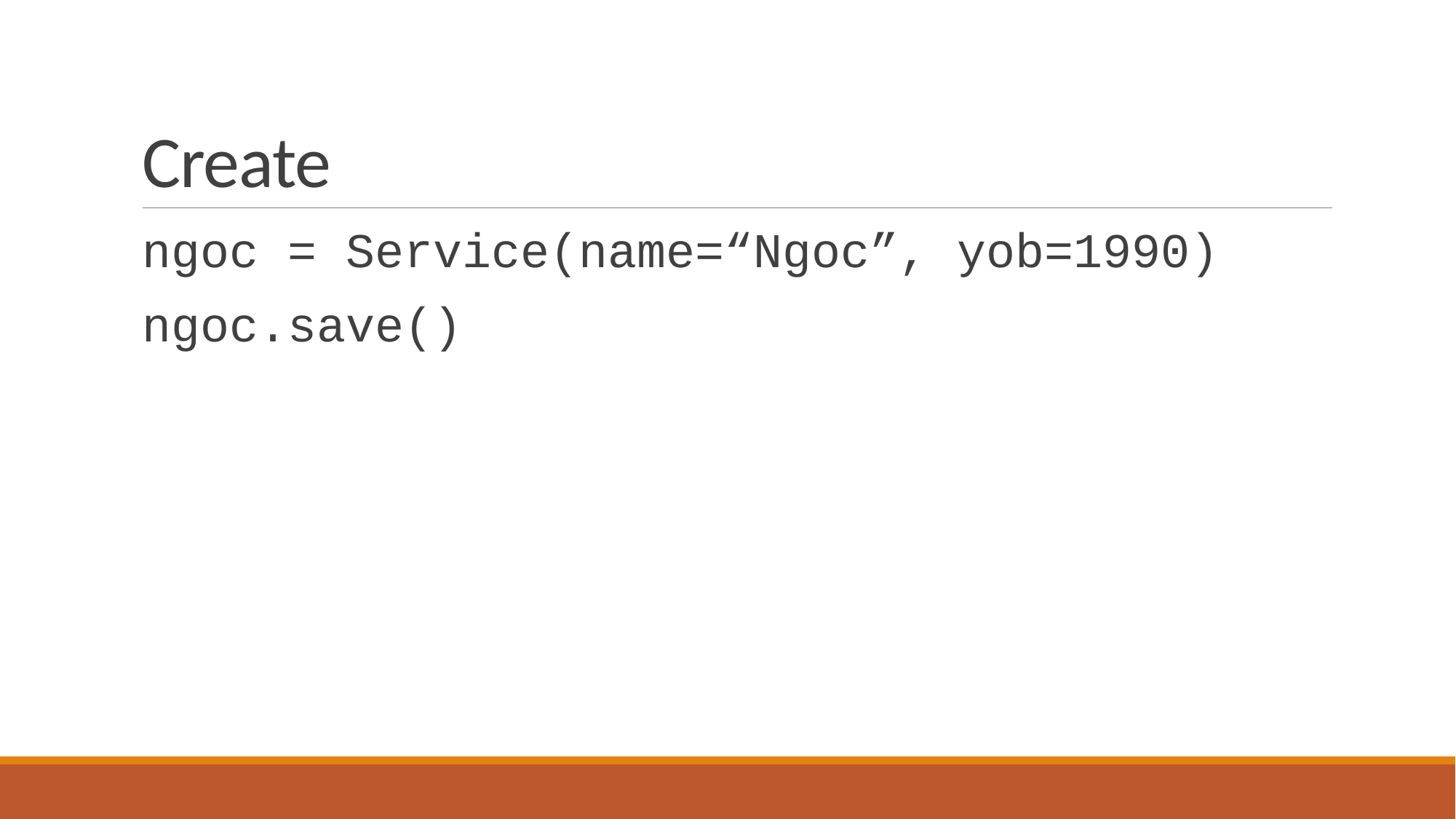

# Create
ngoc = Service(name=“Ngoc”, yob=1990)
ngoc.save()